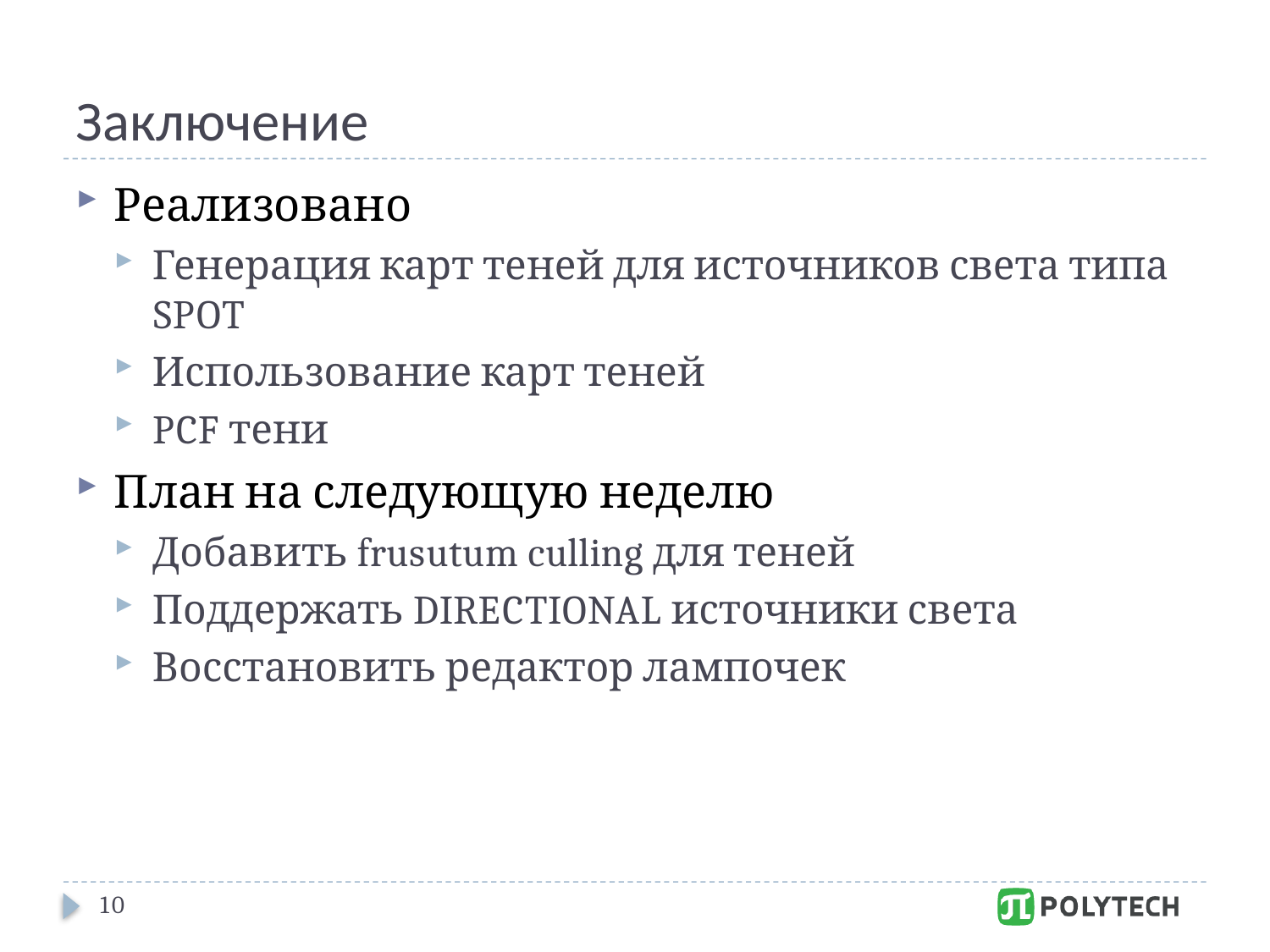

# Заключение
Реализовано
Генерация карт теней для источников света типа SPOT
Использование карт теней
PCF тени
План на следующую неделю
Добавить frusutum culling для теней
Поддержать DIRECTIONAL источники света
Восстановить редактор лампочек

10